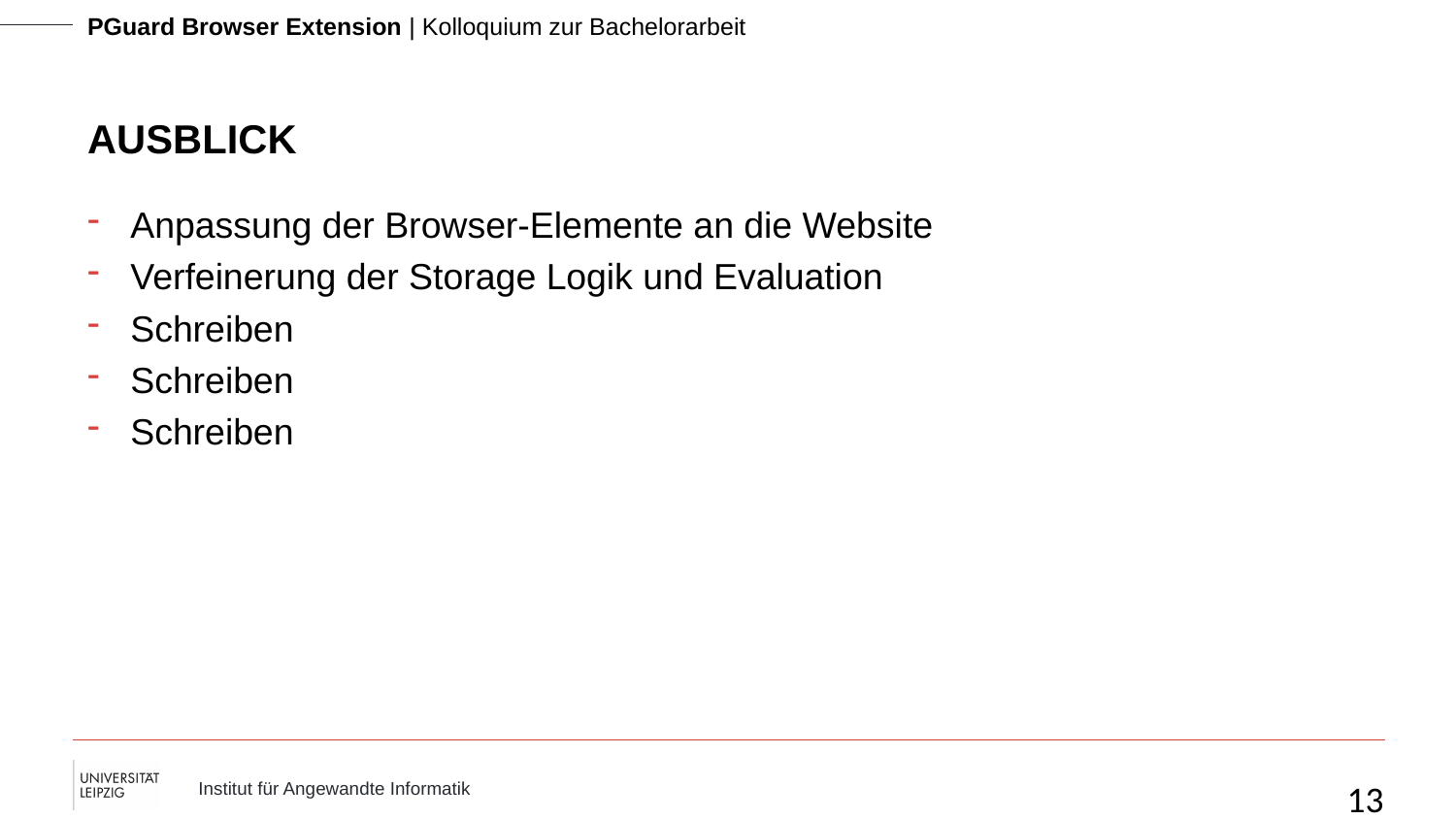

# Ausblick
Anpassung der Browser-Elemente an die Website
Verfeinerung der Storage Logik und Evaluation
Schreiben
Schreiben
Schreiben
13